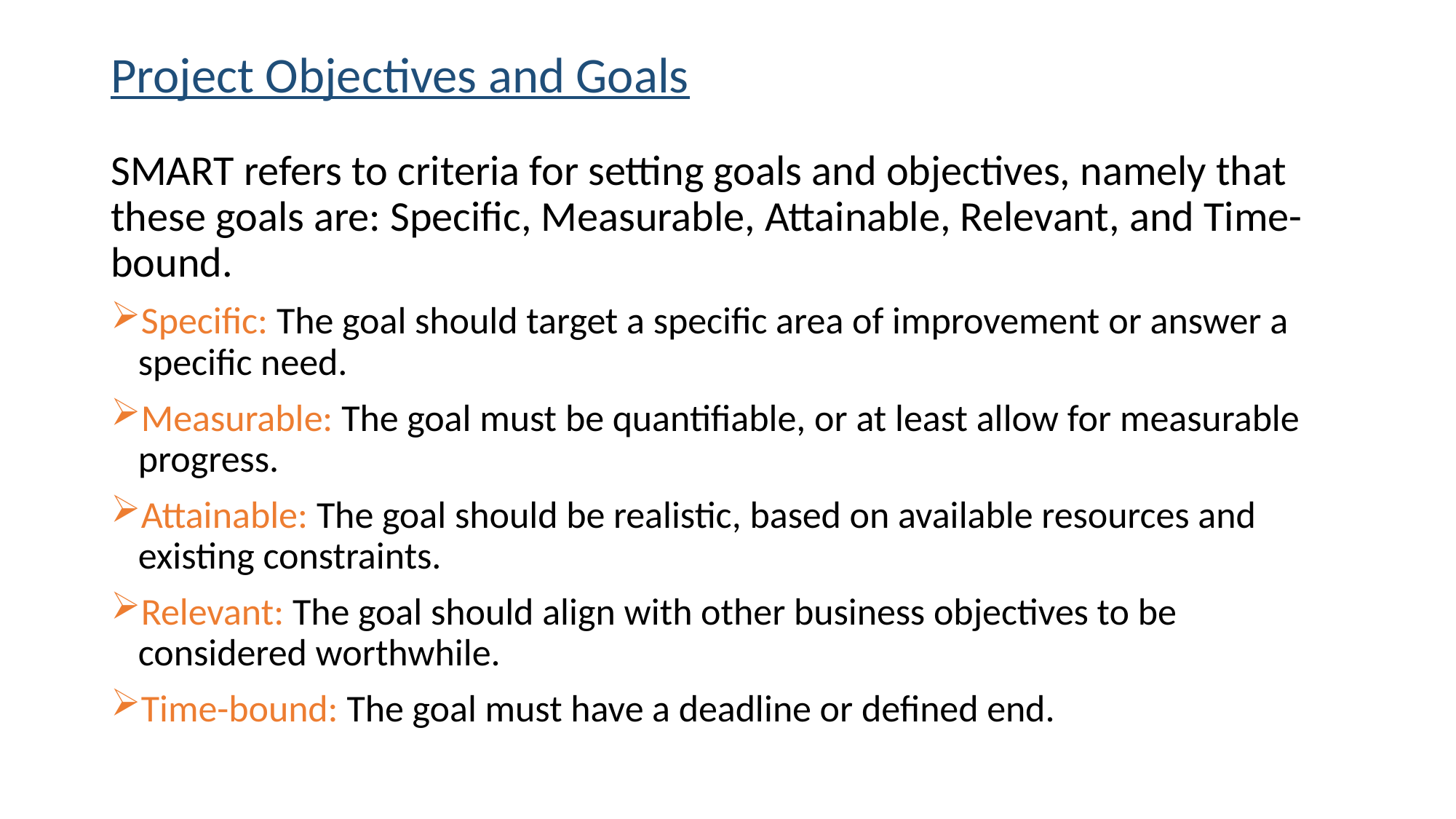

# Project Objectives and Goals
SMART refers to criteria for setting goals and objectives, namely that these goals are: Specific, Measurable, Attainable, Relevant, and Time-bound.
Specific: The goal should target a specific area of improvement or answer a specific need.
Measurable: The goal must be quantifiable, or at least allow for measurable progress.
Attainable: The goal should be realistic, based on available resources and existing constraints.
Relevant: The goal should align with other business objectives to be considered worthwhile.
Time-bound: The goal must have a deadline or defined end.